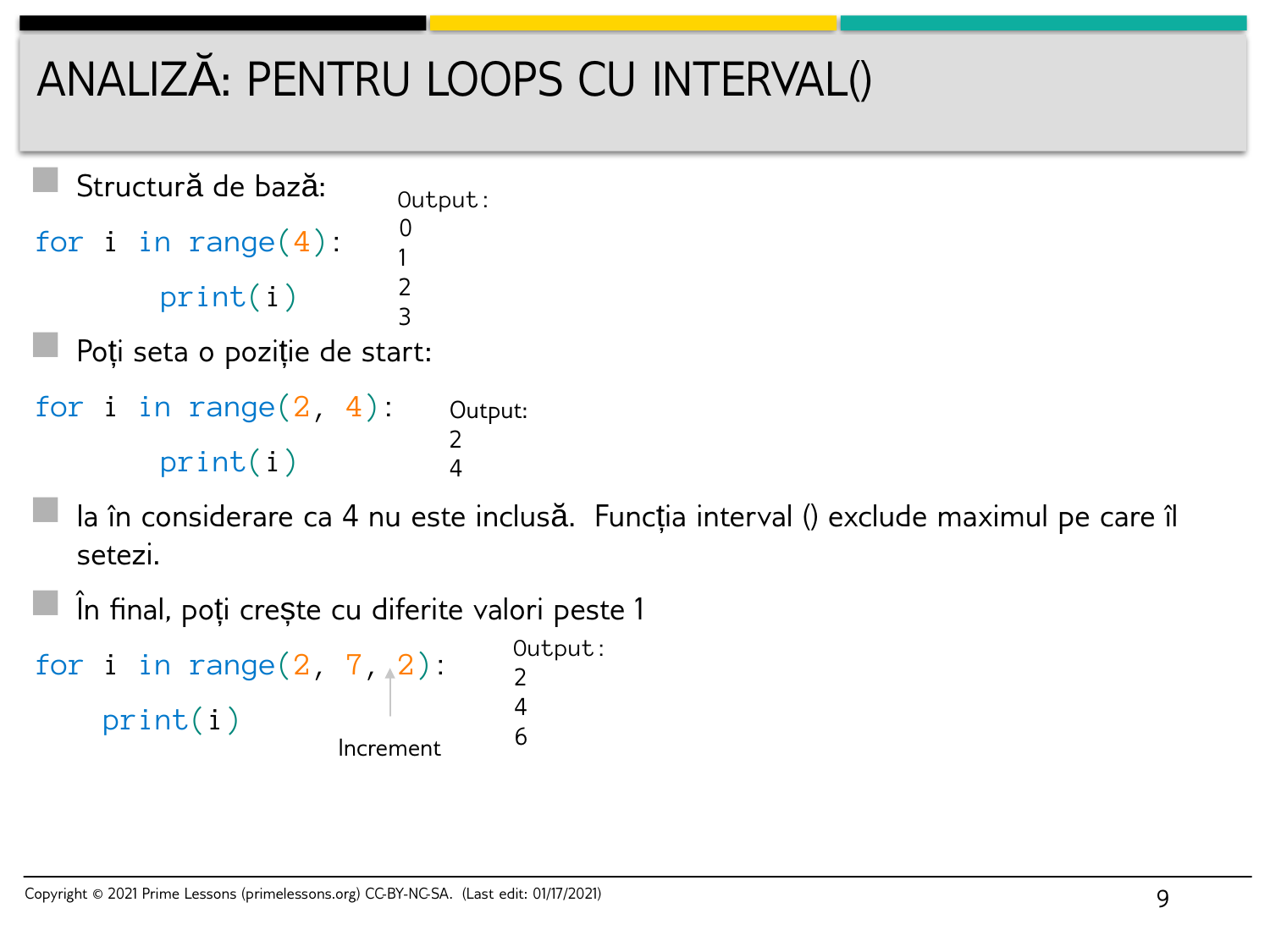

# Analiză: pentru Loops cu interval()
Structură de bază:
for i in range(4):
	print(i)
Poți seta o poziție de start:
for i in range(2, 4):
	print(i)
Ia în considerare ca 4 nu este inclusă.  Funcția interval () exclude maximul pe care îl setezi.
În final, poți crește cu diferite valori peste 1
for i in range(2, 7, 2):
    print(i)
Output:
0
1
2
3
Output:
2
4
Output:
2
4
6
Increment
9
Copyright © 2021 Prime Lessons (primelessons.org) CC-BY-NC-SA.  (Last edit: 01/17/2021)